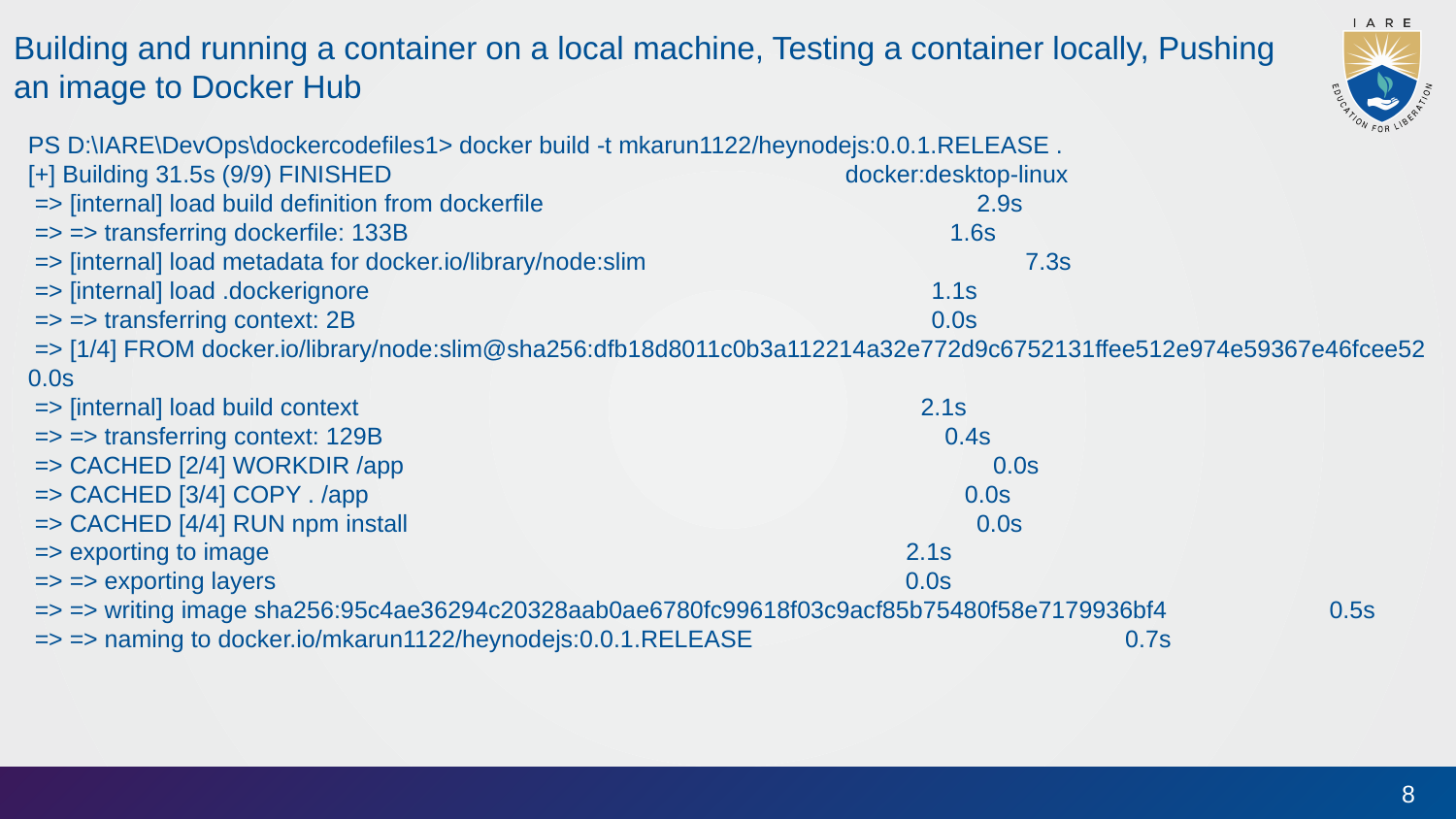

Building and running a container on a local machine, Testing a container locally, Pushing an image to Docker Hub
PS D:\IARE\DevOps\dockercodefiles1> docker build -t mkarun1122/heynodejs:0.0.1.RELEASE .
[+] Building 31.5s (9/9) FINISHED                                                                   docker:desktop-linux
 => [internal] load build definition from dockerfile                                                                2.9s
 => => transferring dockerfile: 133B                                                                                1.6s
 => [internal] load metadata for docker.io/library/node:slim                                                        7.3s
 => [internal] load .dockerignore                                                                                   1.1s
 => => transferring context: 2B                                                                                     0.0s
 => [1/4] FROM docker.io/library/node:slim@sha256:dfb18d8011c0b3a112214a32e772d9c6752131ffee512e974e59367e46fcee52  0.0s
 => [internal] load build context                                                                                   2.1s
 => => transferring context: 129B                                                                                   0.4s
 => CACHED [2/4] WORKDIR /app                                                                                       0.0s
 => CACHED [3/4] COPY . /app                                                                                        0.0s
 => CACHED [4/4] RUN npm install                                                                                    0.0s
 => exporting to image                                                                                              2.1s
 => => exporting layers                                                                                             0.0s
 => => writing image sha256:95c4ae36294c20328aab0ae6780fc99618f03c9acf85b75480f58e7179936bf4                        0.5s
 => => naming to docker.io/mkarun1122/heynodejs:0.0.1.RELEASE                                                       0.7s
8